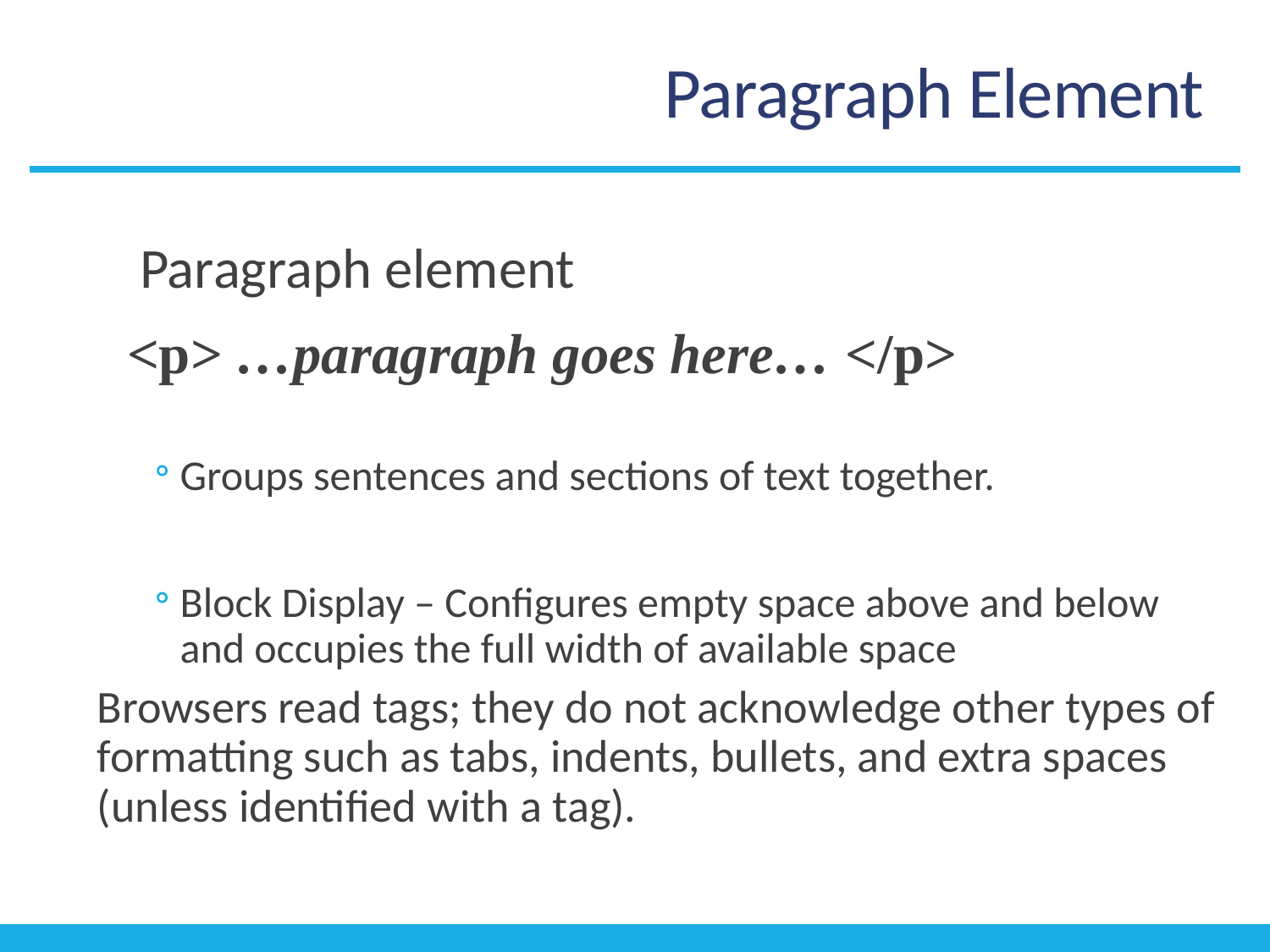

# Paragraph Element
Paragraph element
<p> …paragraph goes here… </p>
Groups sentences and sections of text together.

Block Display – Configures empty space above and below and occupies the full width of available space
Browsers read tags; they do not acknowledge other types of formatting such as tabs, indents, bullets, and extra spaces (unless identified with a tag).